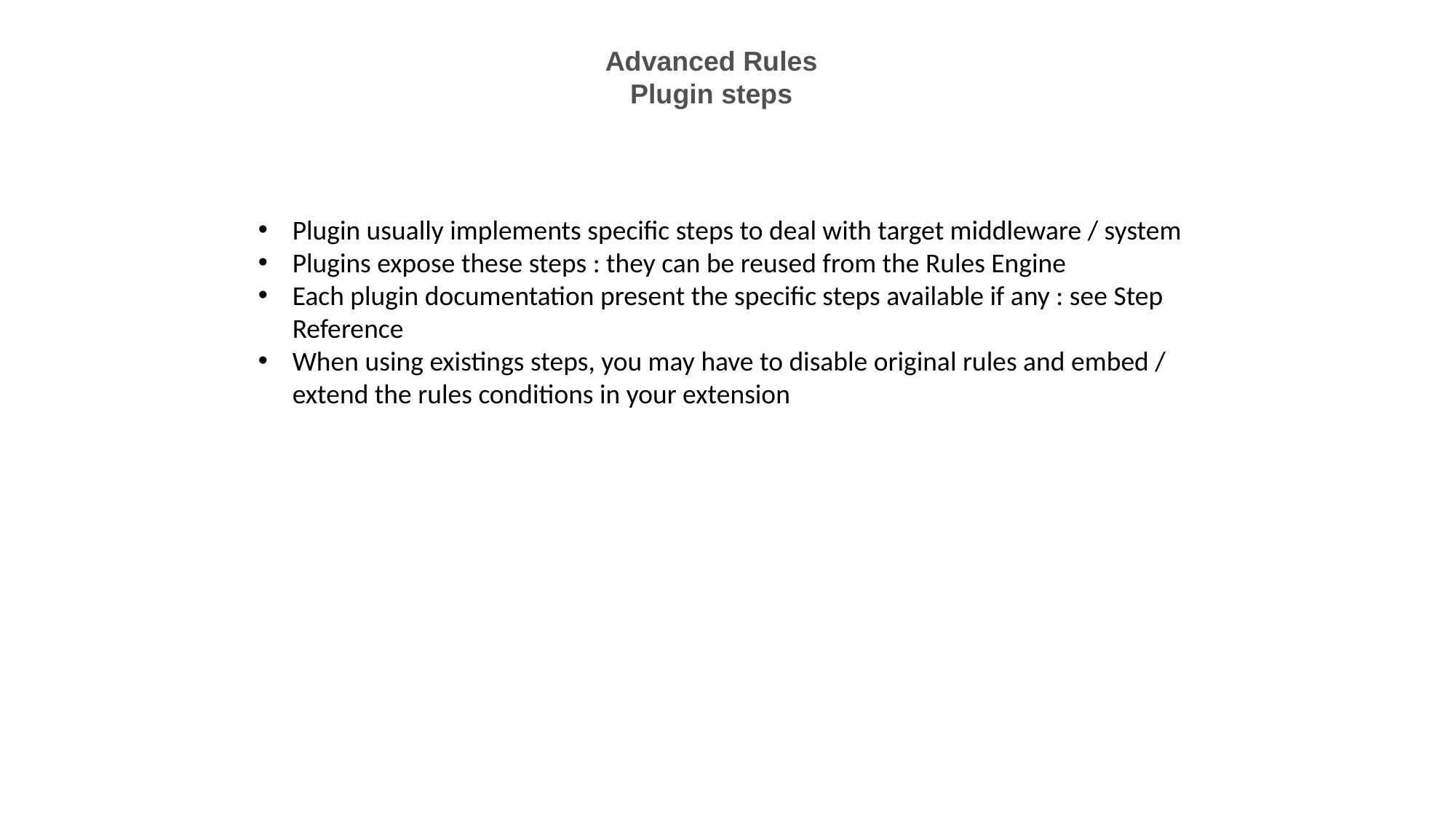

Advanced Rules
Plugin steps
Plugin usually implements specific steps to deal with target middleware / system
Plugins expose these steps : they can be reused from the Rules Engine
Each plugin documentation present the specific steps available if any : see Step Reference
When using existings steps, you may have to disable original rules and embed / extend the rules conditions in your extension